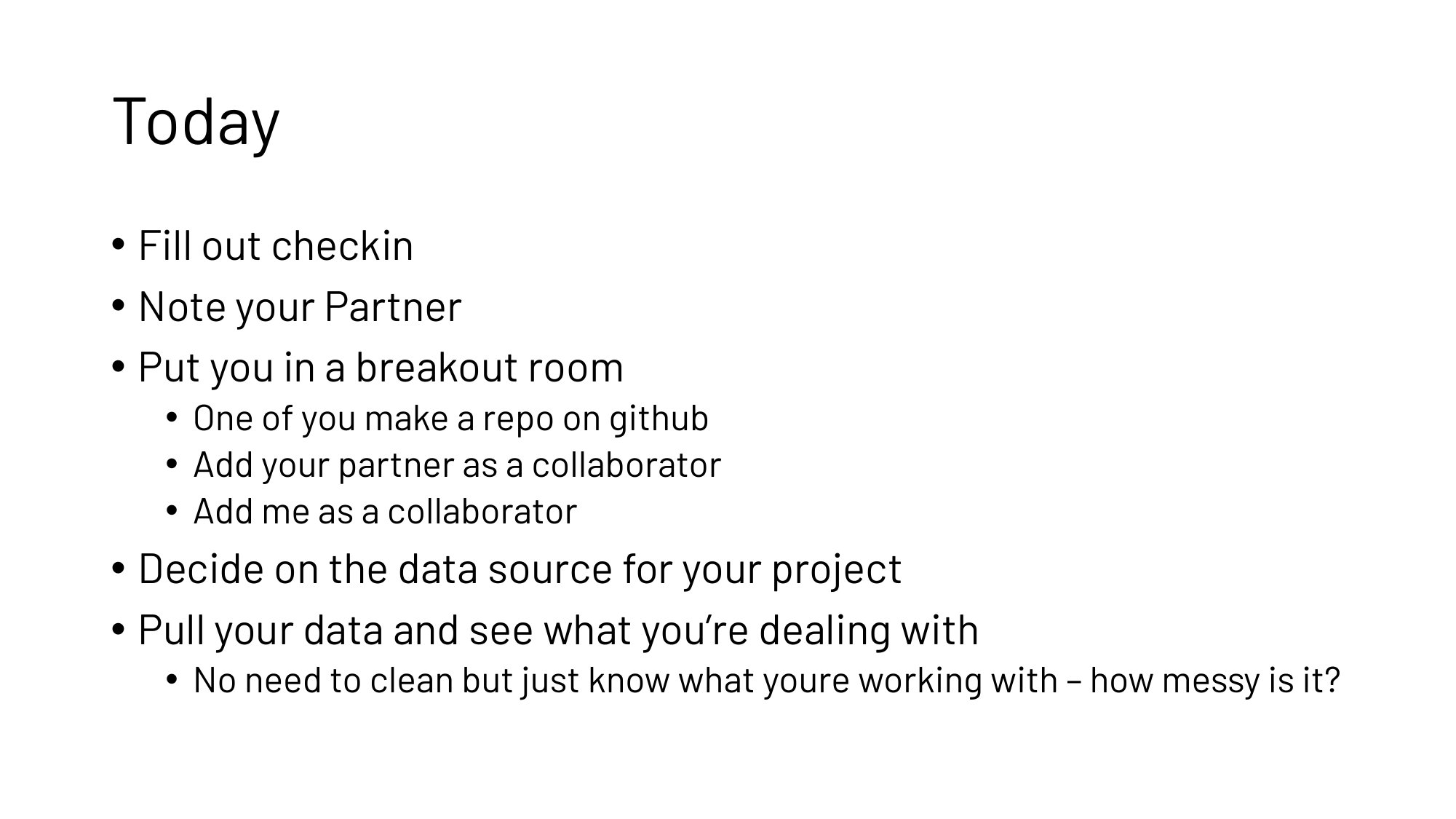

# Today
Fill out checkin
Note your Partner
Put you in a breakout room
One of you make a repo on github
Add your partner as a collaborator
Add me as a collaborator
Decide on the data source for your project
Pull your data and see what you’re dealing with
No need to clean but just know what youre working with – how messy is it?